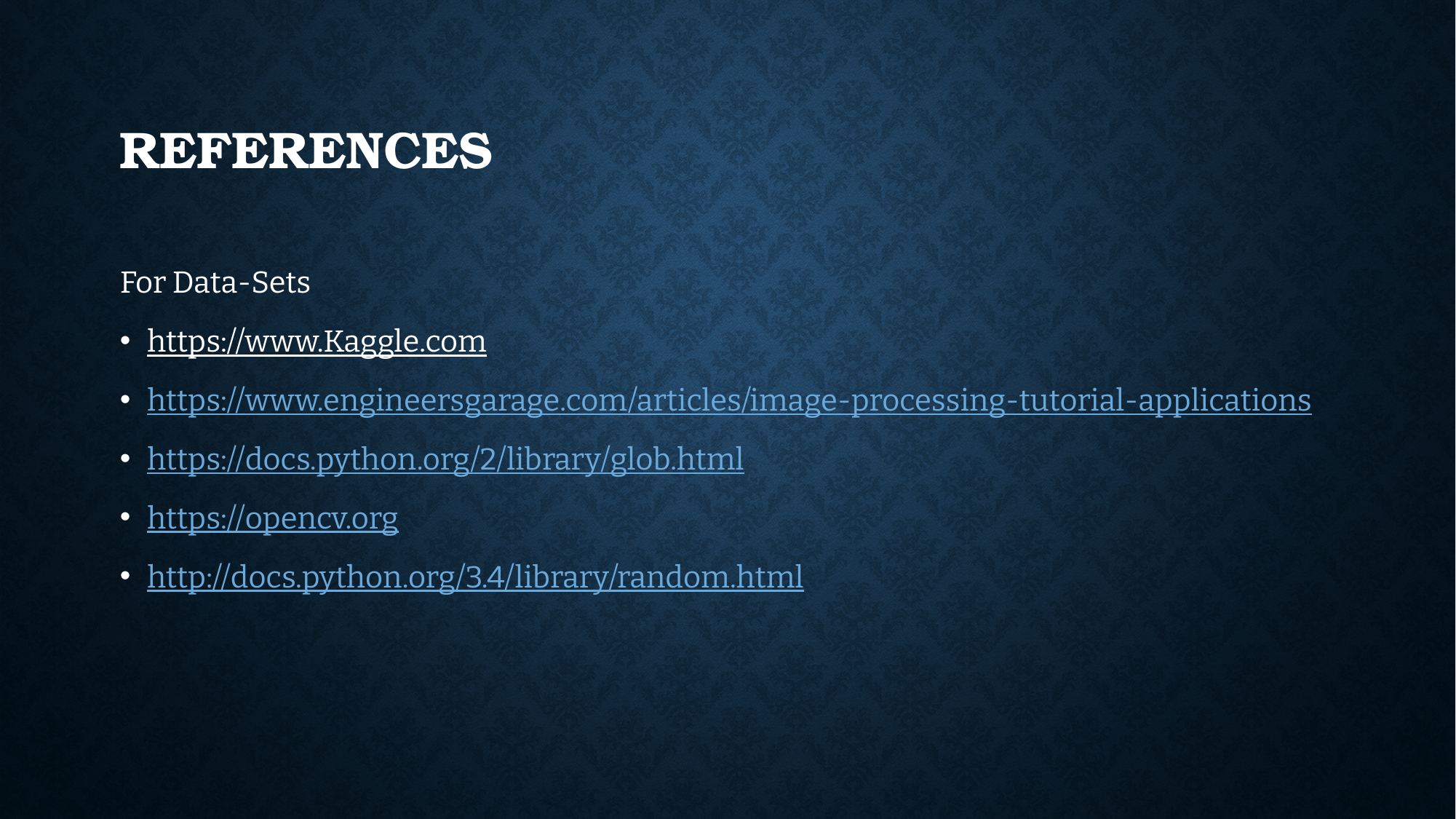

# References
For Data-Sets
https://www.Kaggle.com
https://www.engineersgarage.com/articles/image-processing-tutorial-applications
https://docs.python.org/2/library/glob.html
https://opencv.org
http://docs.python.org/3.4/library/random.html